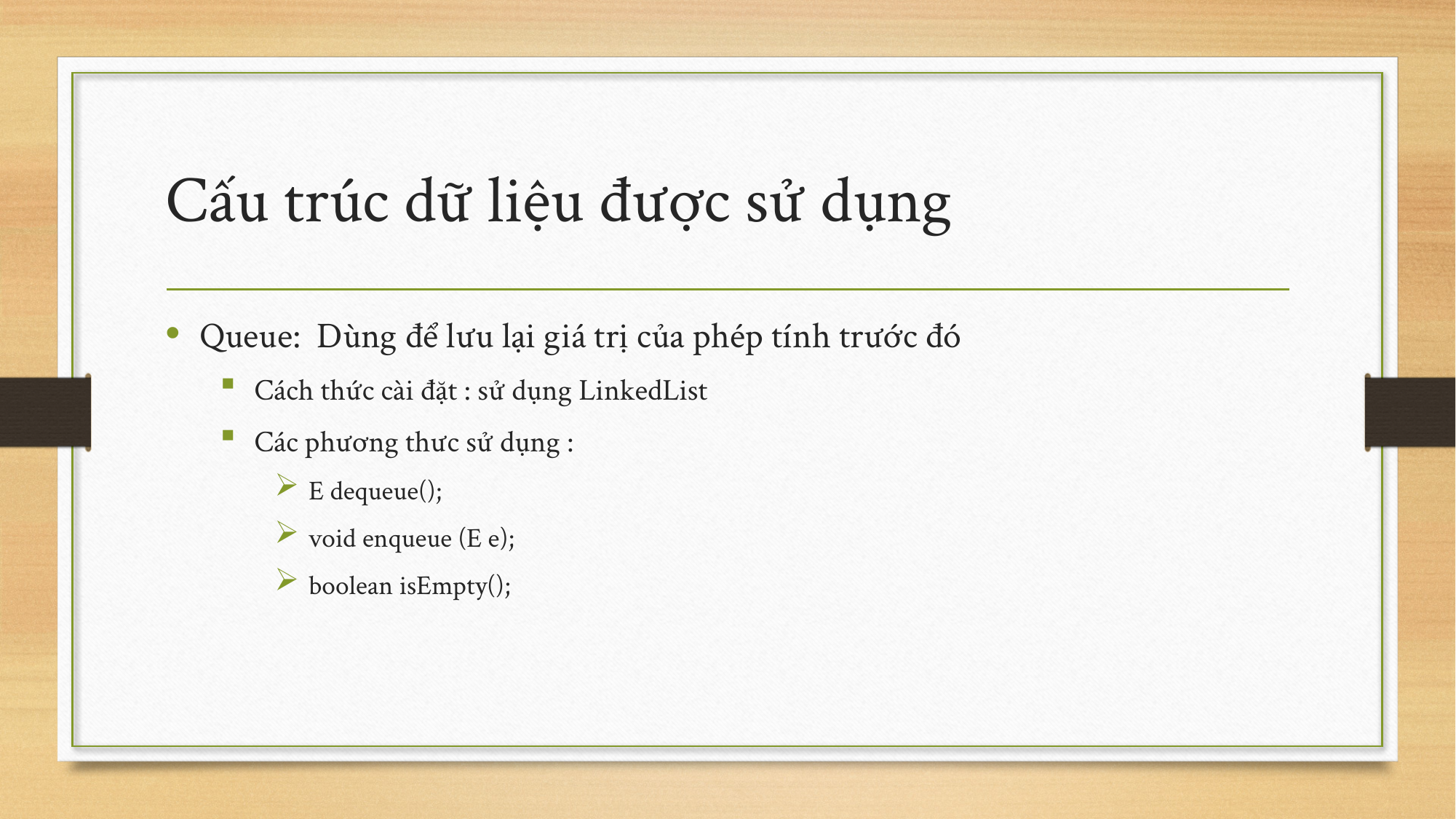

# Cấu trúc dữ liệu được sử dụng
Queue:  Dùng để lưu lại giá trị của phép tính trước đó
Cách thức cài đặt : sử dụng LinkedList
Các phương thưc sử dụng :
E dequeue();
void enqueue (E e);
boolean isEmpty();